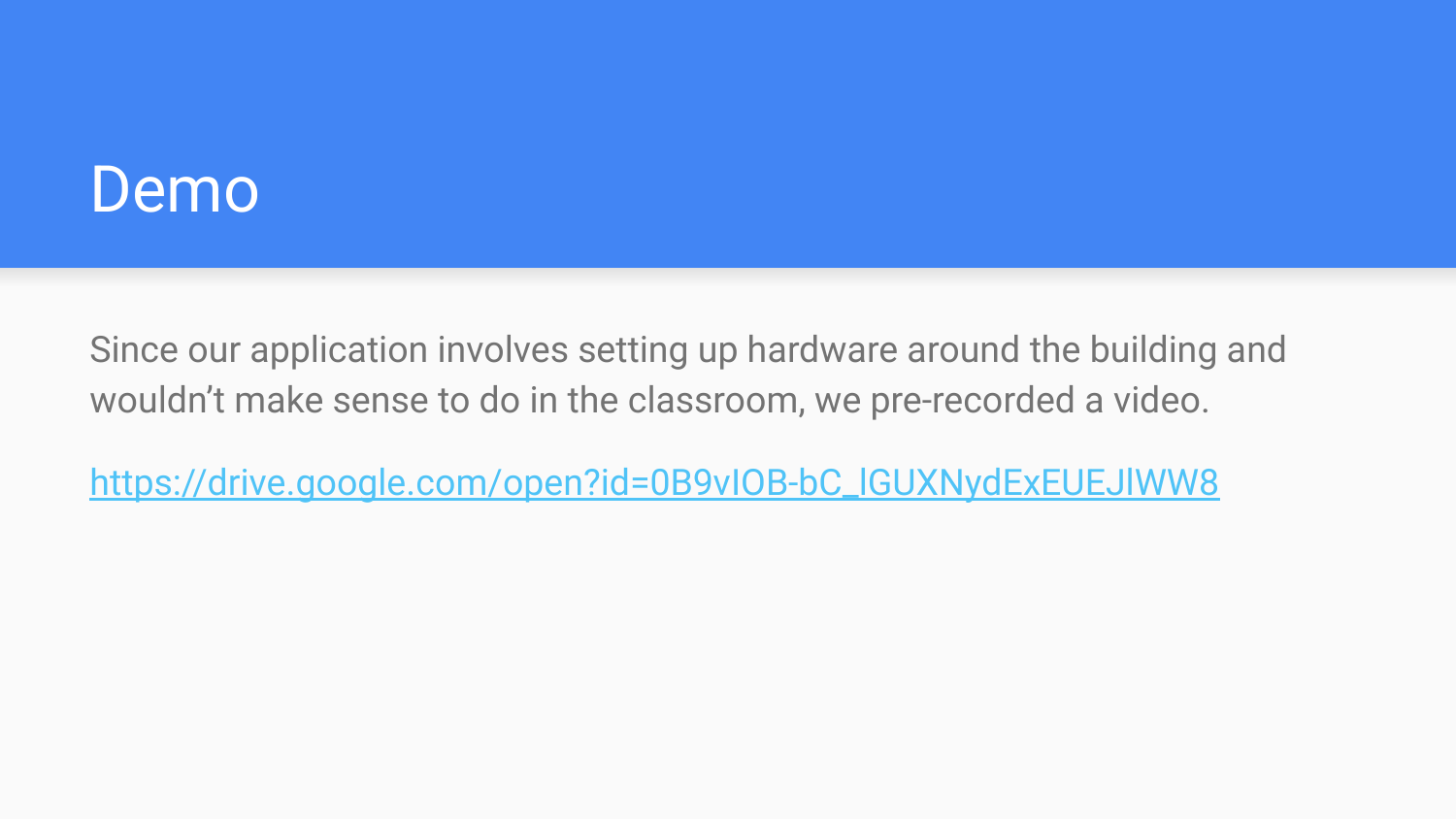

# Demo
Since our application involves setting up hardware around the building and wouldn’t make sense to do in the classroom, we pre-recorded a video.
https://drive.google.com/open?id=0B9vIOB-bC_lGUXNydExEUEJlWW8